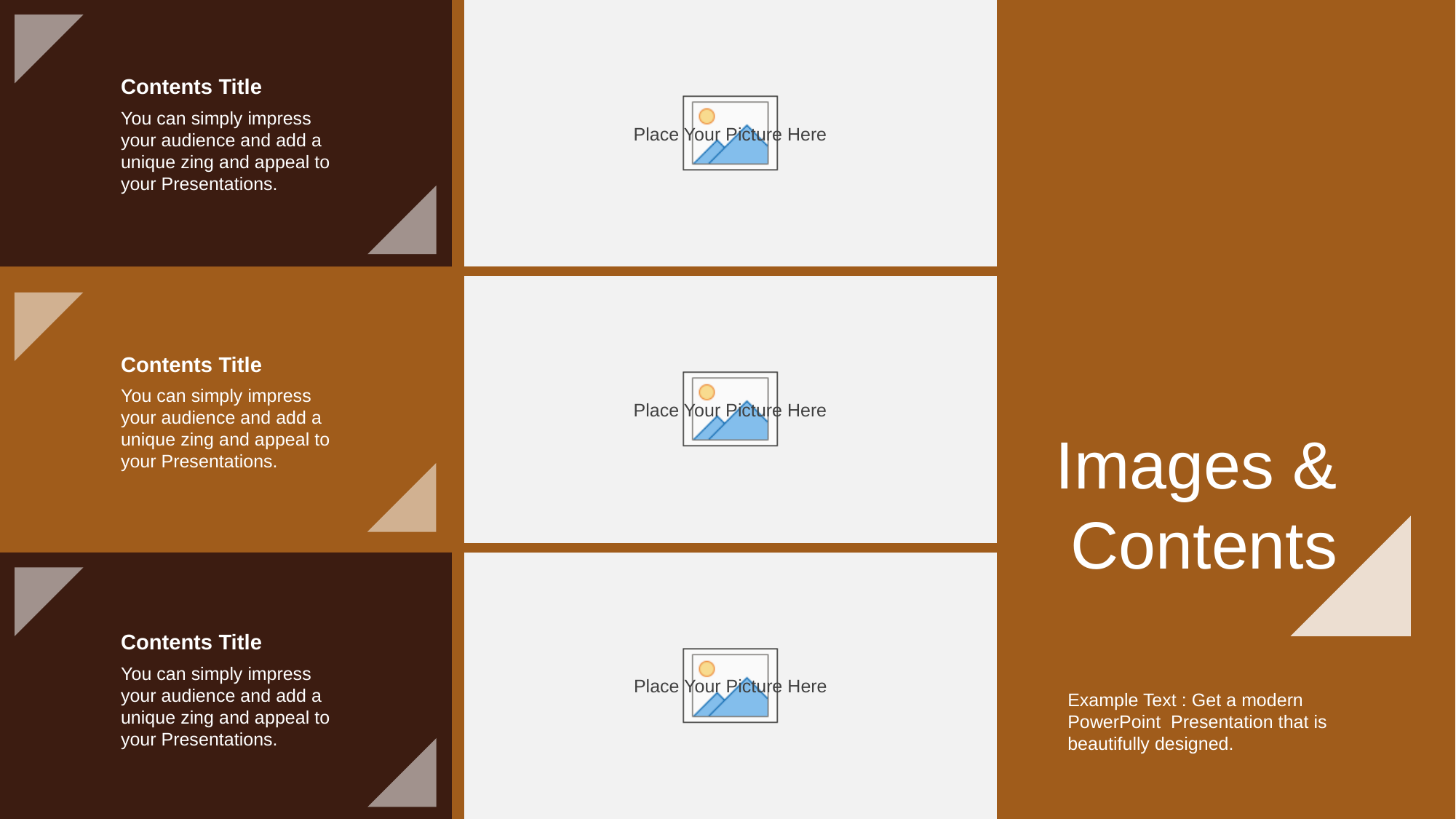

Contents Title
You can simply impress your audience and add a unique zing and appeal to your Presentations.

Contents Title
You can simply impress your audience and add a unique zing and appeal to your Presentations.
Images &
Contents

Contents Title
You can simply impress your audience and add a unique zing and appeal to your Presentations.
Example Text : Get a modern PowerPoint  Presentation that is beautifully designed.